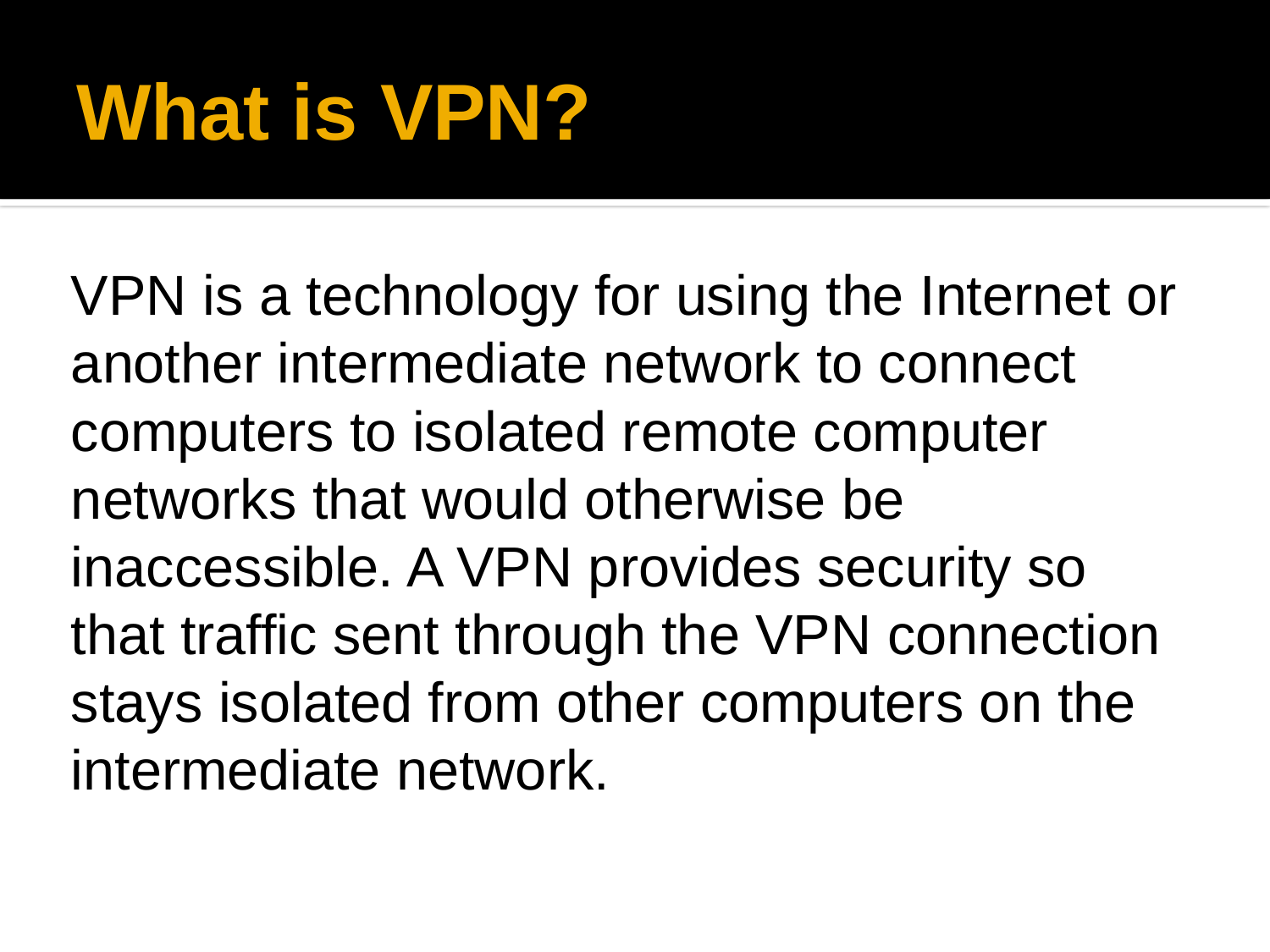

# What is VPN?
VPN is a technology for using the Internet or another intermediate network to connect computers to isolated remote computer networks that would otherwise be inaccessible. A VPN provides security so that traffic sent through the VPN connection stays isolated from other computers on the intermediate network.